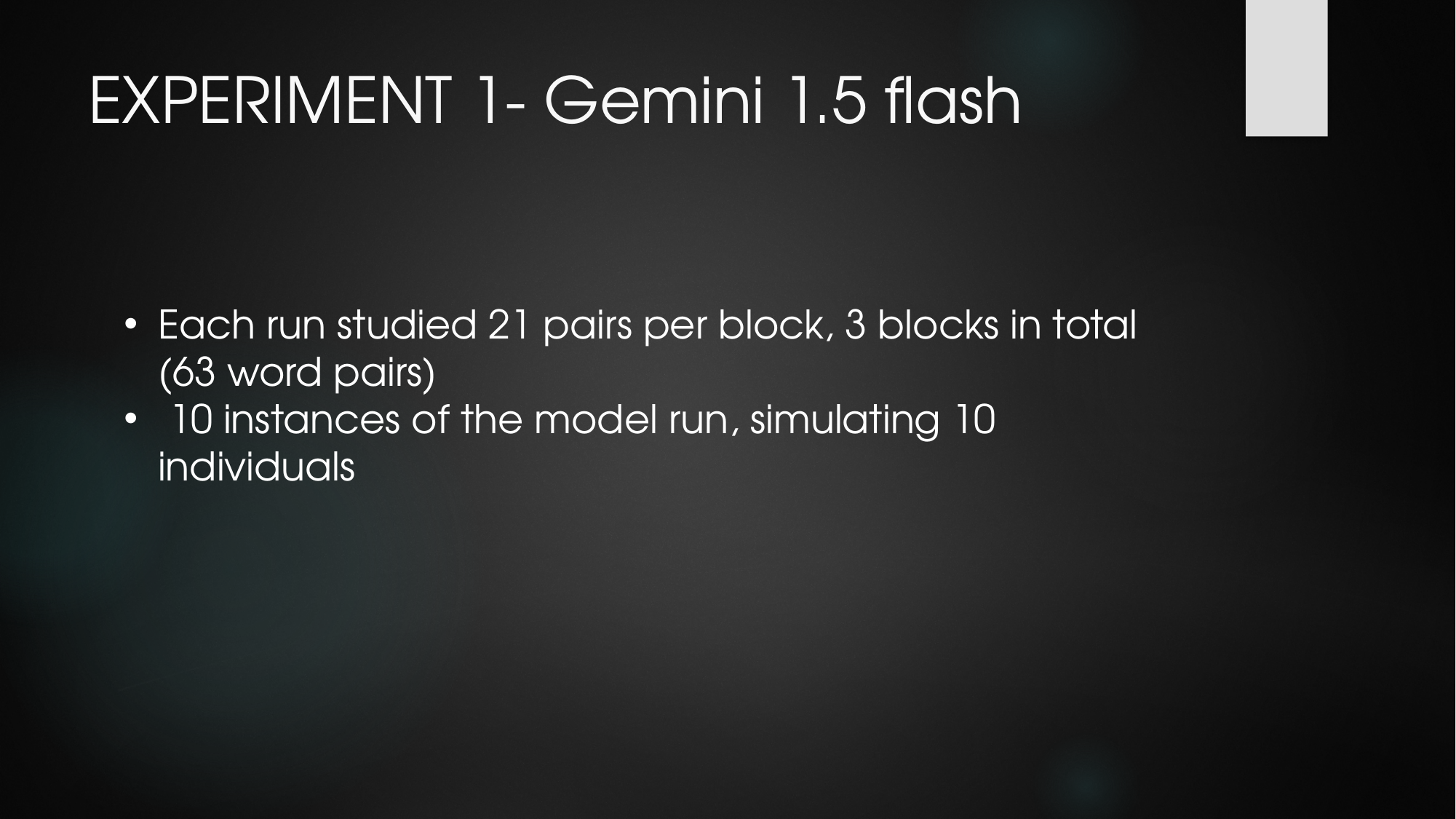

# EXPERIMENT 1- Gemini 1.5 flash

Each run studied 21 pairs per block, 3 blocks in total (63 word pairs)
 10 instances of the model run, simulating 10 individuals